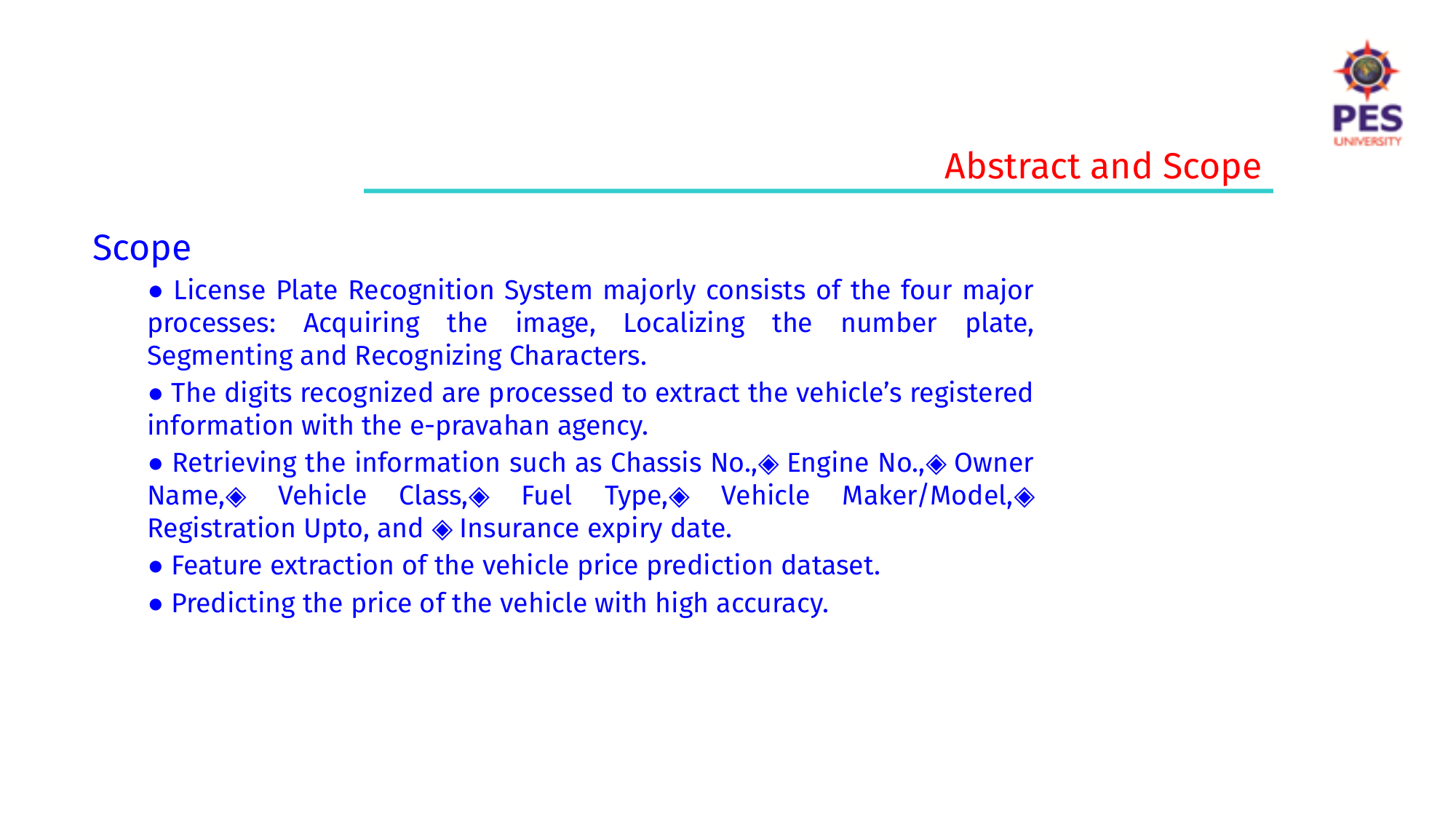

Abstract and Scope

Scope
● License Plate Recognition System majorly consists of the four major processes: Acquiring the image, Localizing the number plate, Segmenting and Recognizing Characters.
● The digits recognized are processed to extract the vehicle’s registered information with the e-pravahan agency.
● Retrieving the information such as Chassis No.,◈ Engine No.,◈ Owner Name,◈ Vehicle Class,◈ Fuel Type,◈ Vehicle Maker/Model,◈ Registration Upto, and ◈ Insurance expiry date.
● Feature extraction of the vehicle price prediction dataset.
● Predicting the price of the vehicle with high accuracy.